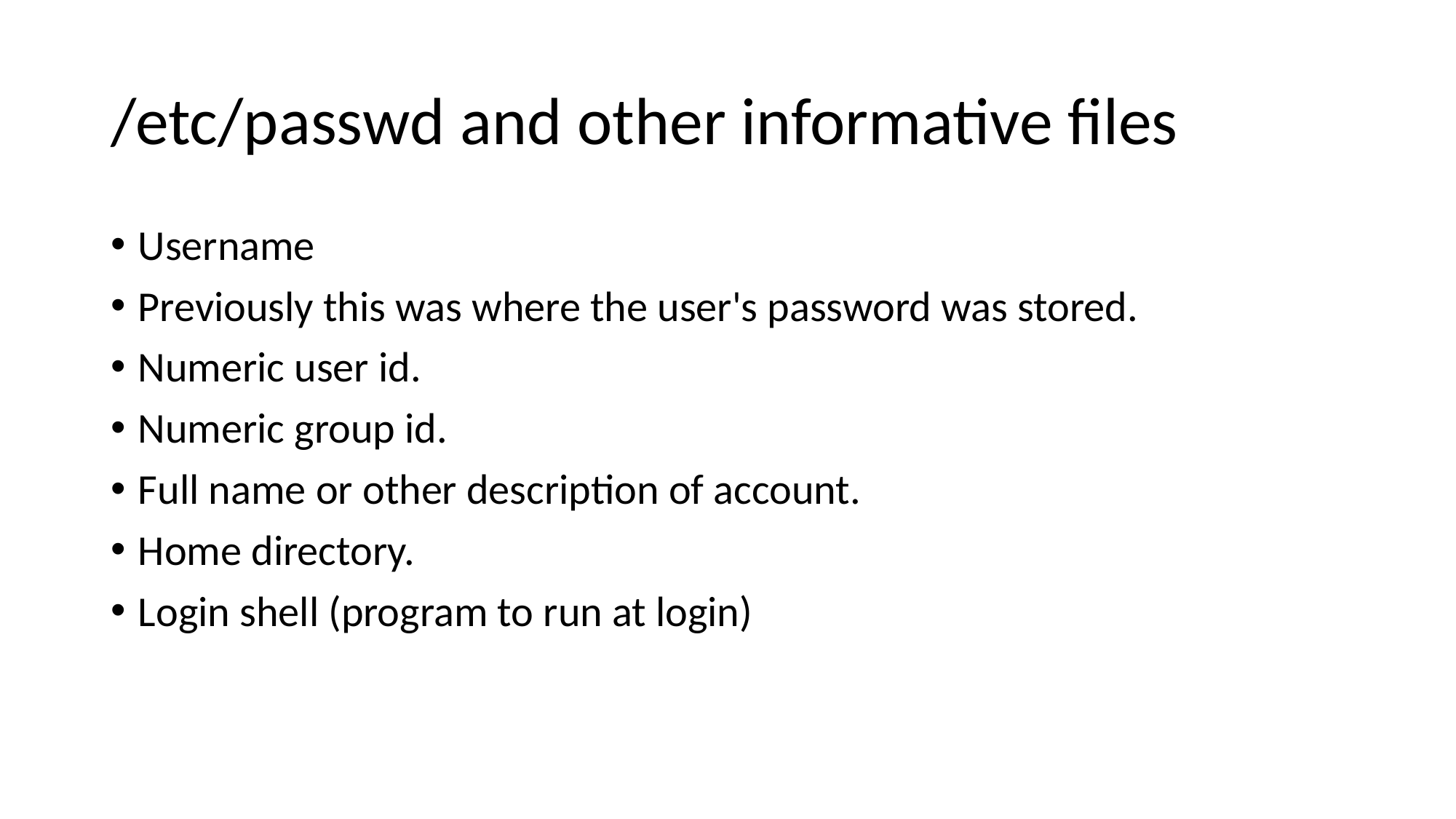

# /etc/passwd and other informative files
Username
Previously this was where the user's password was stored.
Numeric user id.
Numeric group id.
Full name or other description of account.
Home directory.
Login shell (program to run at login)